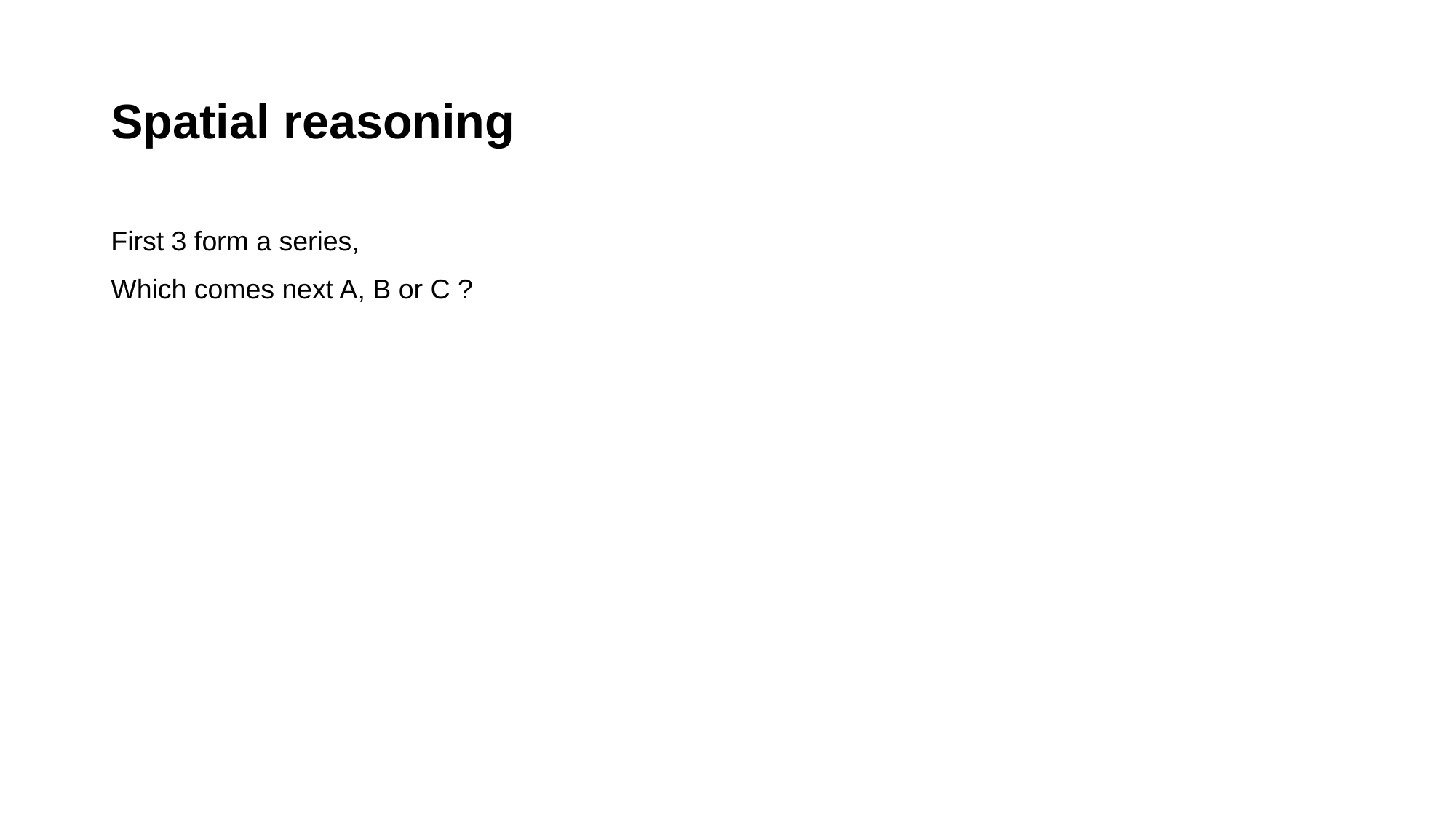

# Spatial reasoning
First 3 form a series,
Which comes next A, B or C ?